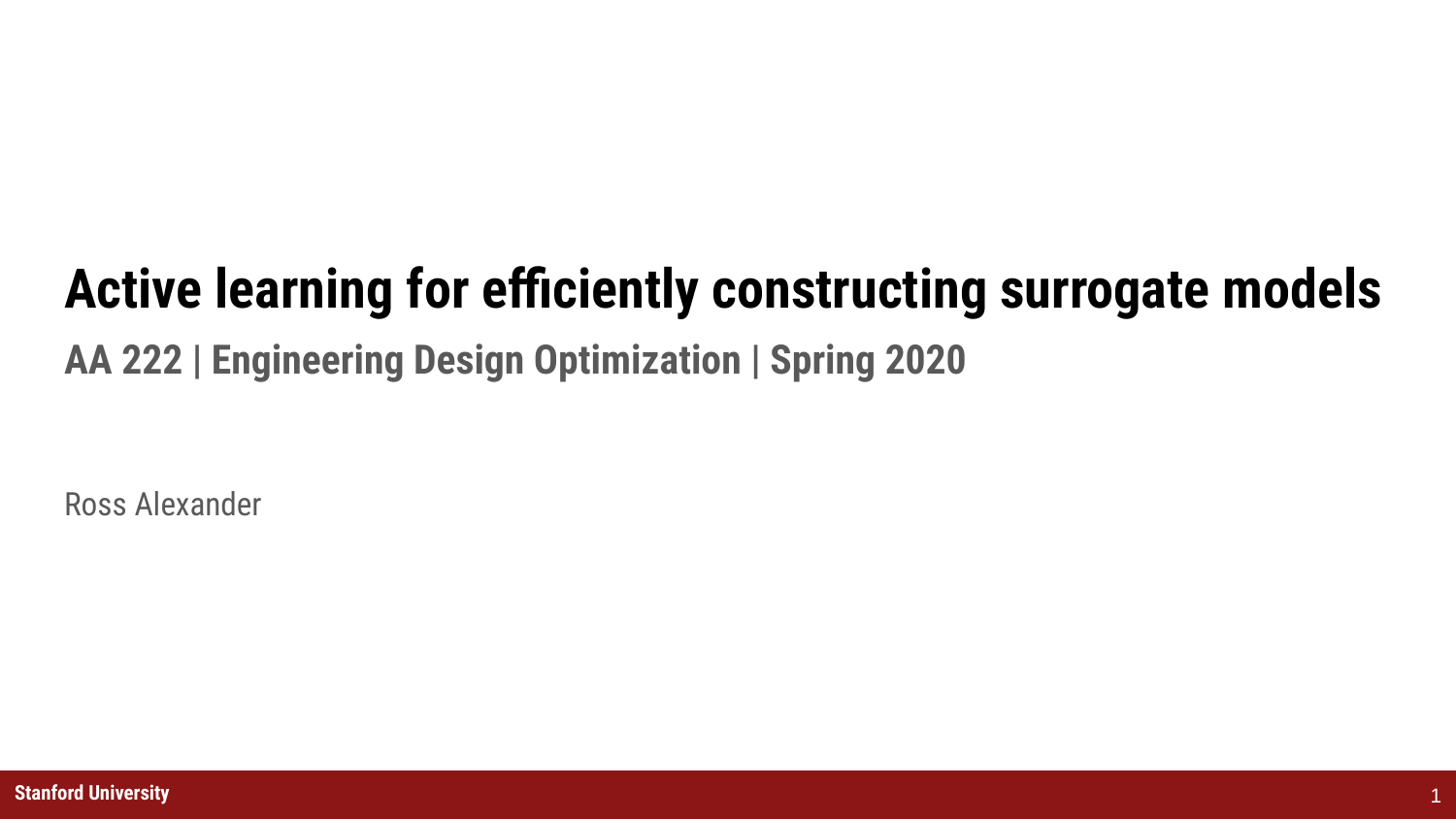

# Active learning for efficiently constructing surrogate models
AA 222 | Engineering Design Optimization | Spring 2020
Ross Alexander
1